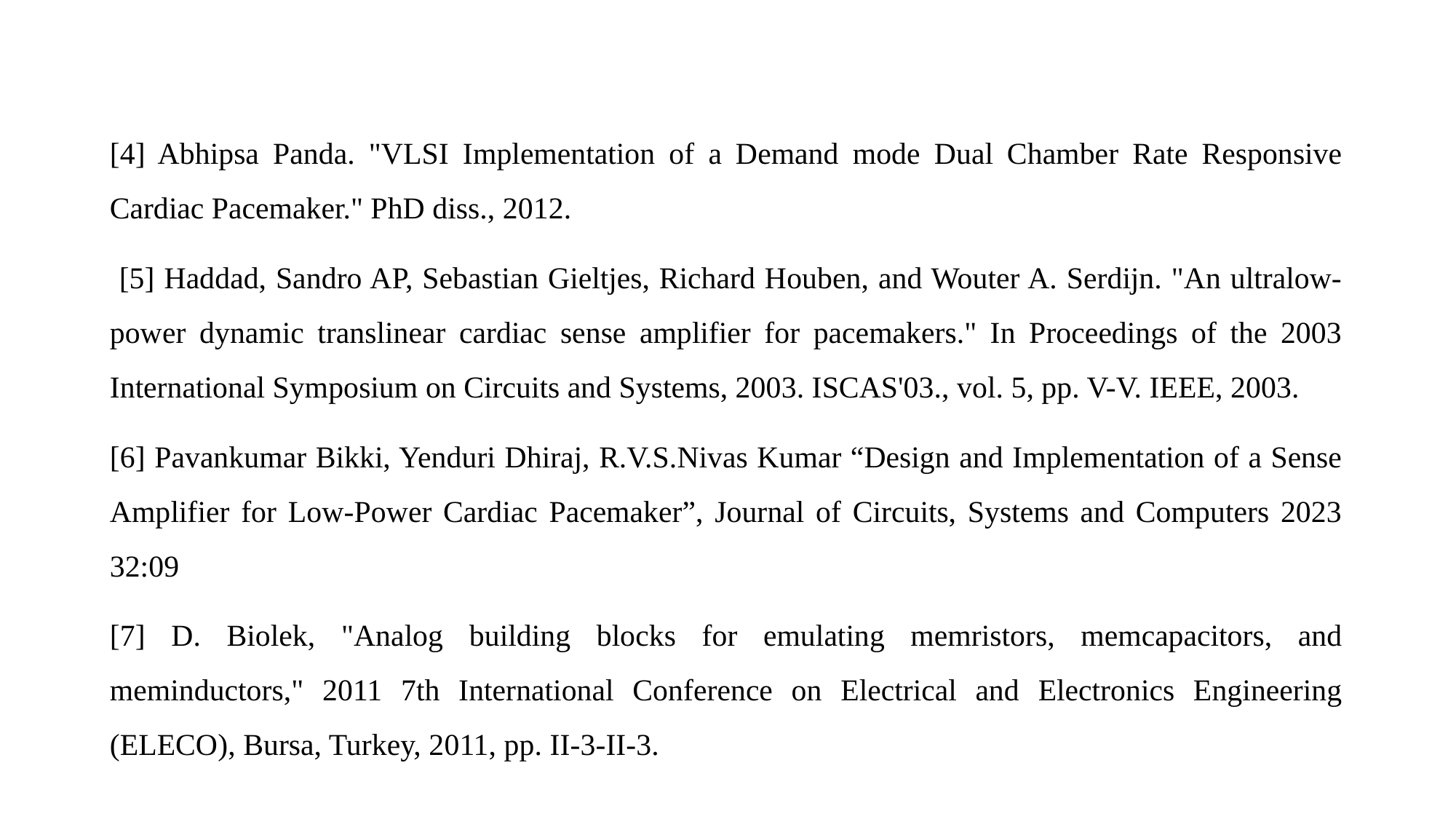

[4] Abhipsa Panda. "VLSI Implementation of a Demand mode Dual Chamber Rate Responsive Cardiac Pacemaker." PhD diss., 2012.
 [5] Haddad, Sandro AP, Sebastian Gieltjes, Richard Houben, and Wouter A. Serdijn. "An ultralow-power dynamic translinear cardiac sense amplifier for pacemakers." In Proceedings of the 2003 International Symposium on Circuits and Systems, 2003. ISCAS'03., vol. 5, pp. V-V. IEEE, 2003.
[6] Pavankumar Bikki, Yenduri Dhiraj, R.V.S.Nivas Kumar “Design and Implementation of a Sense Amplifier for Low-Power Cardiac Pacemaker”, Journal of Circuits, Systems and Computers 2023 32:09
[7] D. Biolek, "Analog building blocks for emulating memristors, memcapacitors, and meminductors," 2011 7th International Conference on Electrical and Electronics Engineering (ELECO), Bursa, Turkey, 2011, pp. II-3-II-3.